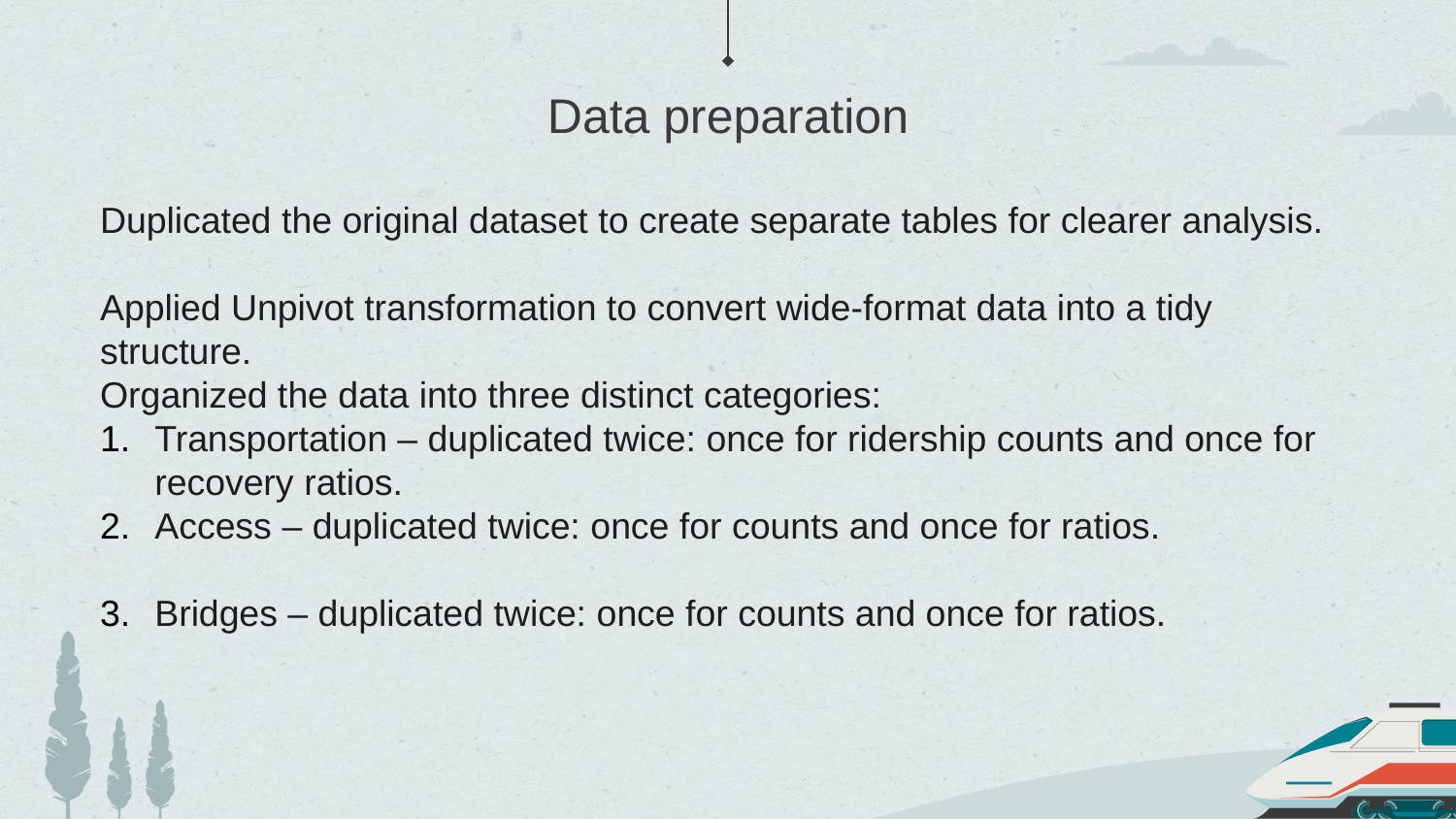

# Data preparation
Duplicated the original dataset to create separate tables for clearer analysis.

Applied Unpivot transformation to convert wide-format data into a tidy structure.
Organized the data into three distinct categories:
Transportation – duplicated twice: once for ridership counts and once for recovery ratios.
Access – duplicated twice: once for counts and once for ratios.

Bridges – duplicated twice: once for counts and once for ratios.